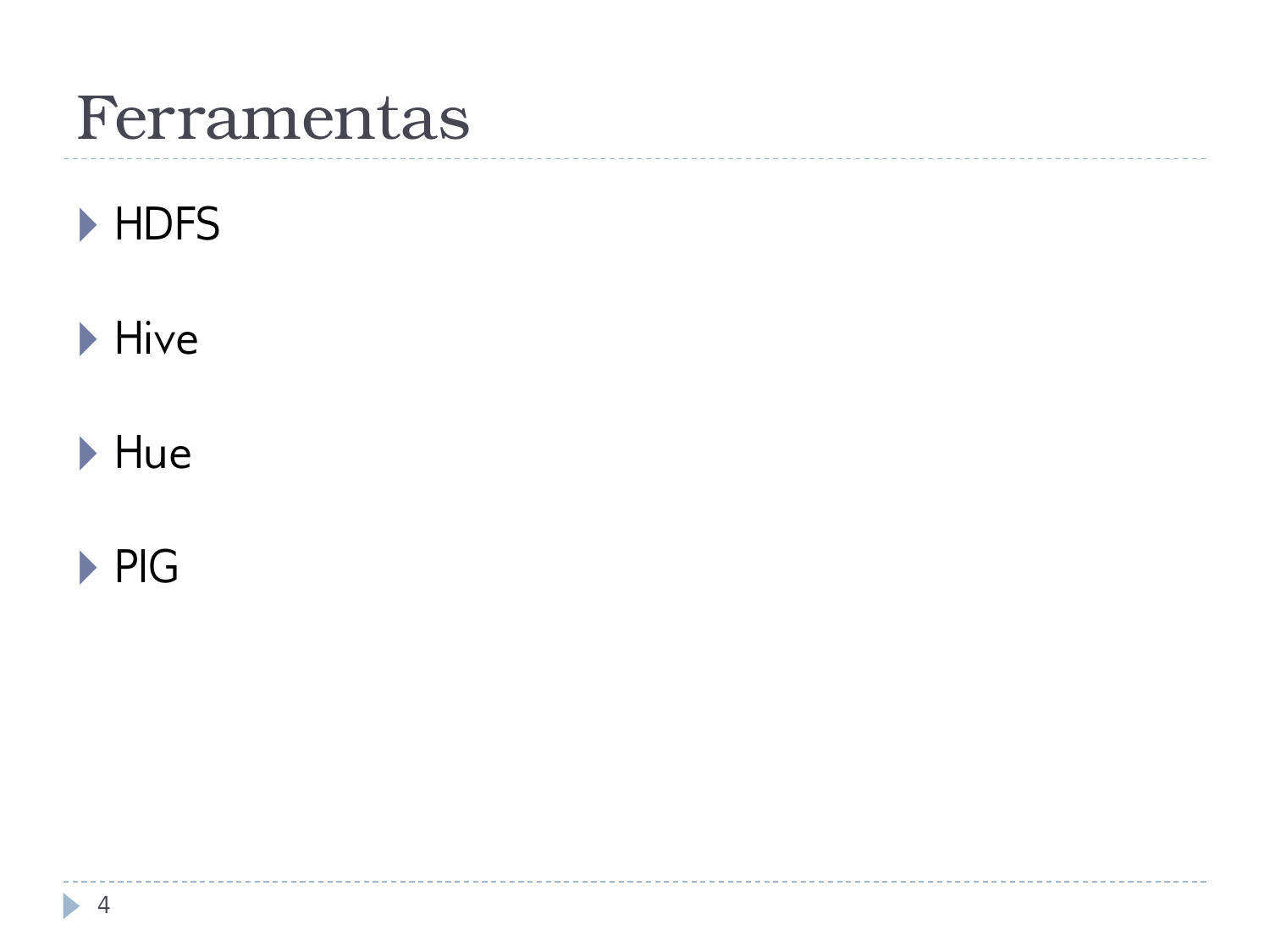

# Ferramentas
HDFS

Hive

Hue

PIG
4